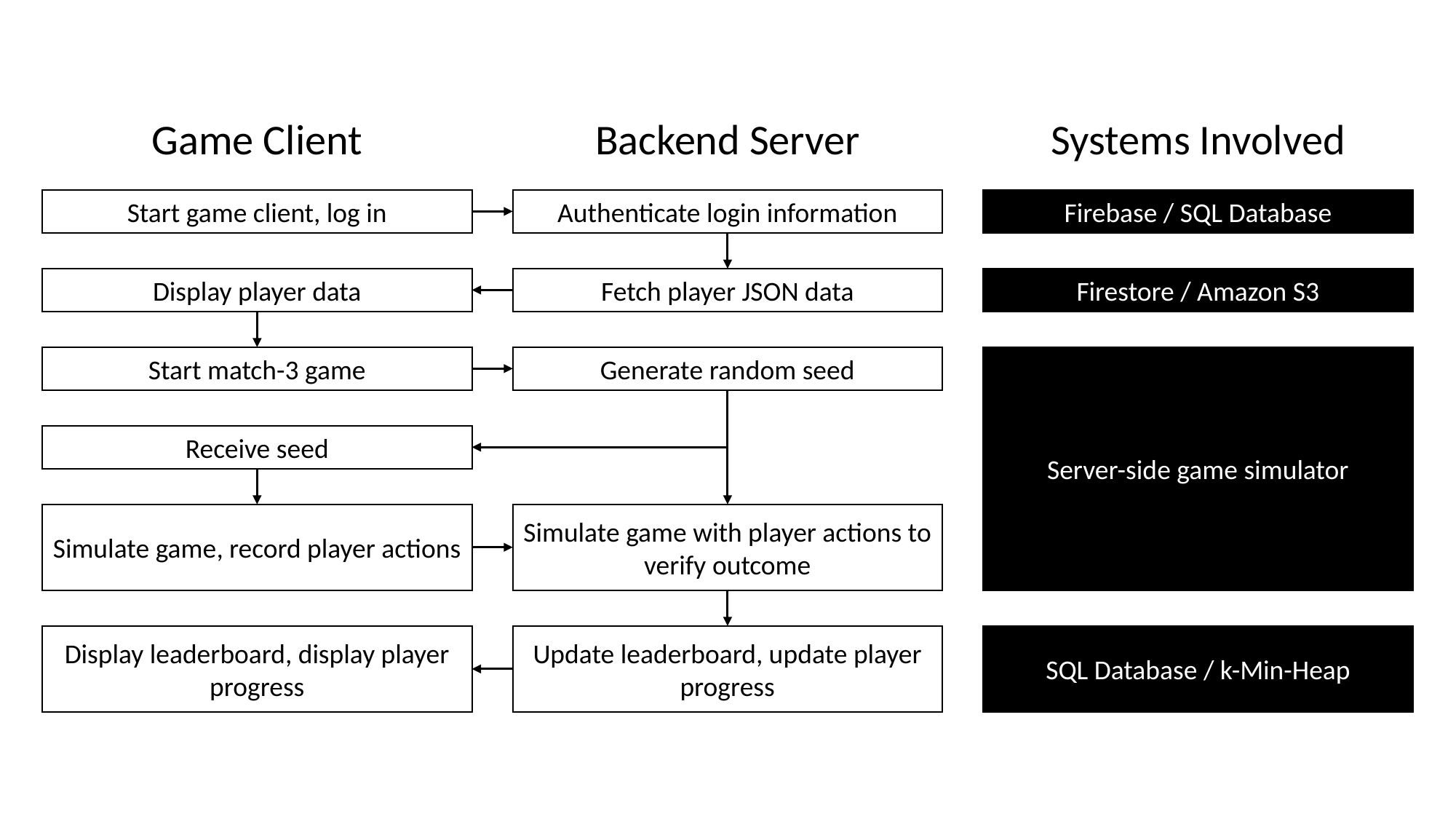

Game Client
Backend Server
Systems Involved
Start game client, log in
Authenticate login information
Firebase / SQL Database
Display player data
Fetch player JSON data
Firestore / Amazon S3
Server-side game simulator
Start match-3 game
Generate random seed
Receive seed
Simulate game, record player actions
Simulate game with player actions to verify outcome
Display leaderboard, display player progress
Update leaderboard, update player progress
SQL Database / k-Min-Heap